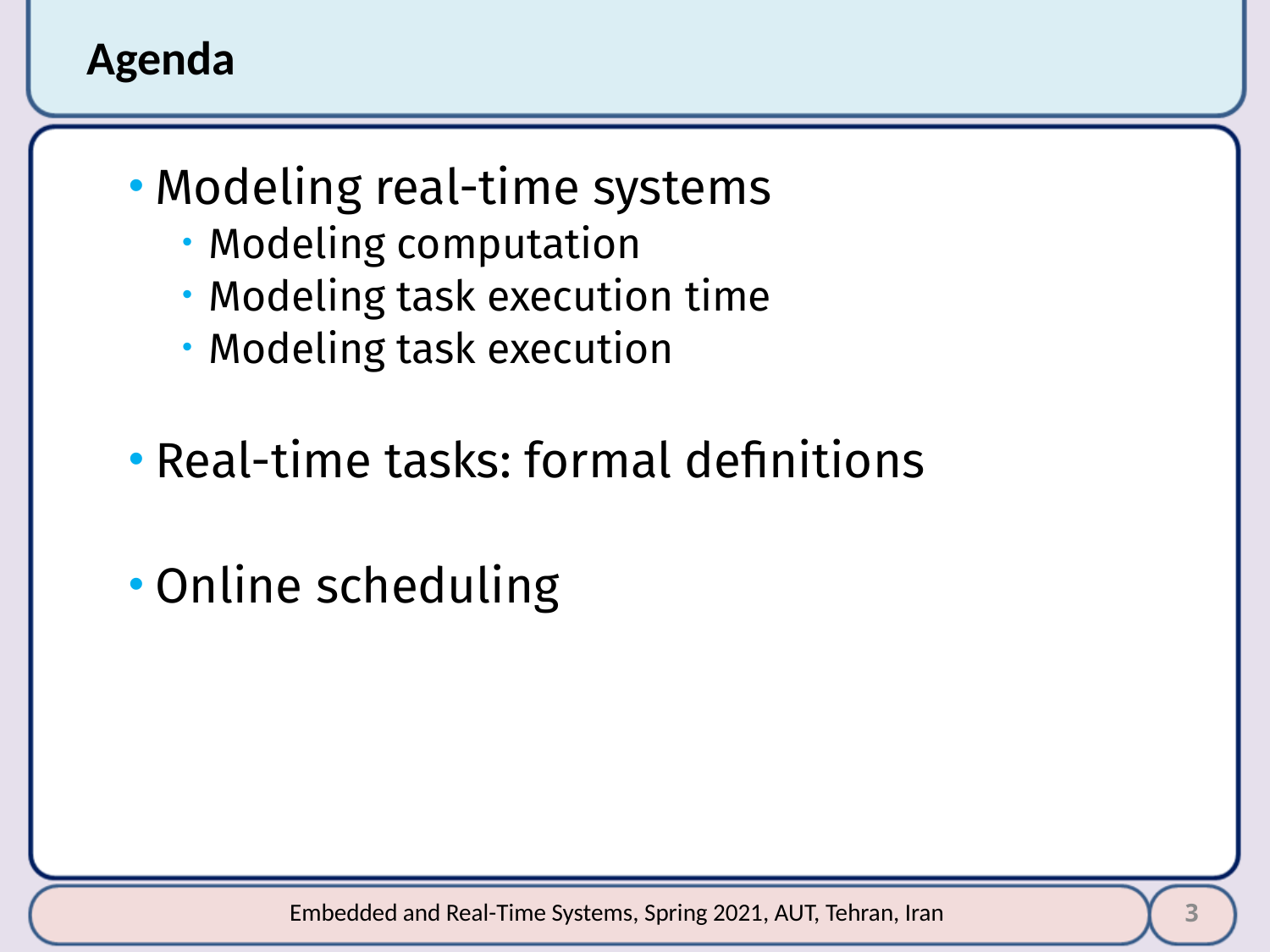

# Agenda
Modeling real-time systems
Modeling computation
Modeling task execution time
Modeling task execution

Real-time tasks: formal definitions

Online scheduling
3
Embedded and Real-Time Systems, Spring 2021, AUT, Tehran, Iran